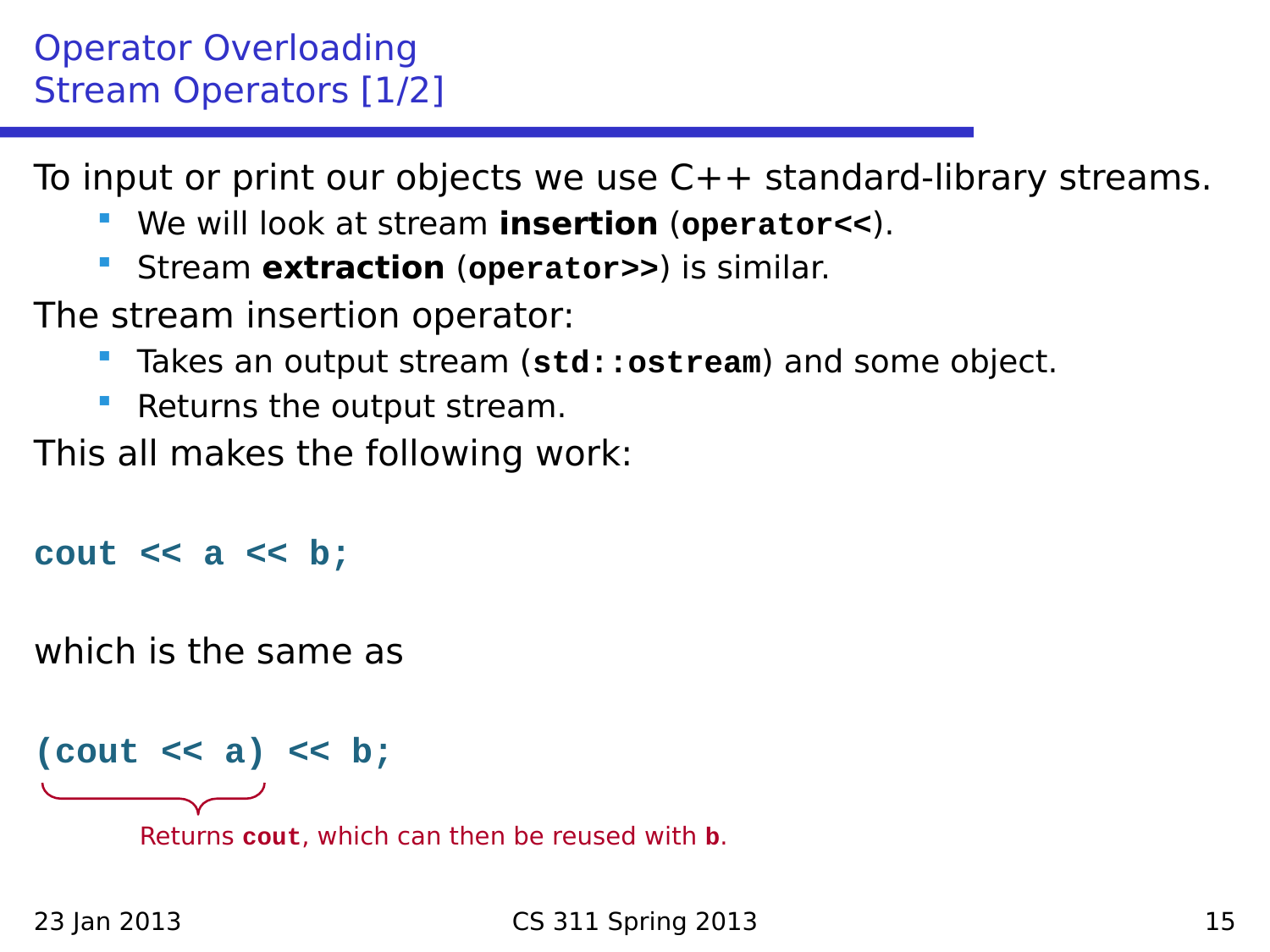

# Operator Overloading Stream Operators [1/2]
To input or print our objects we use C++ standard-library streams.
We will look at stream insertion (operator<<).
Stream extraction (operator>>) is similar.
The stream insertion operator:
Takes an output stream (std::ostream) and some object.
Returns the output stream.
This all makes the following work:

cout << a << b;

which is the same as

(cout << a) << b;

Returns cout, which can then be reused with b.
23 Jan 2013
CS 311 Spring 2013
15